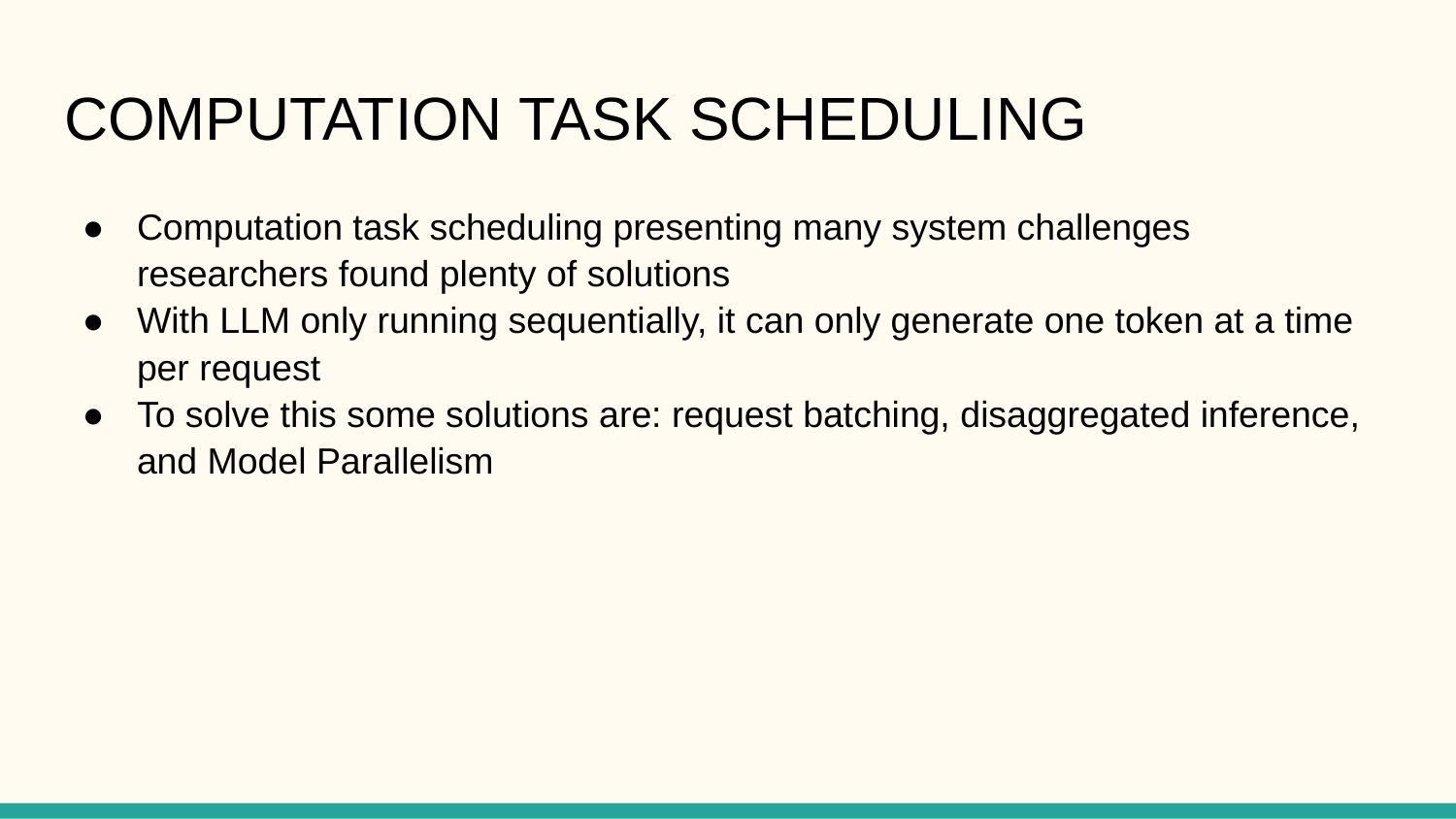

# COMPUTATION TASK SCHEDULING
Computation task scheduling presenting many system challenges researchers found plenty of solutions
With LLM only running sequentially, it can only generate one token at a time per request
To solve this some solutions are: request batching, disaggregated inference, and Model Parallelism